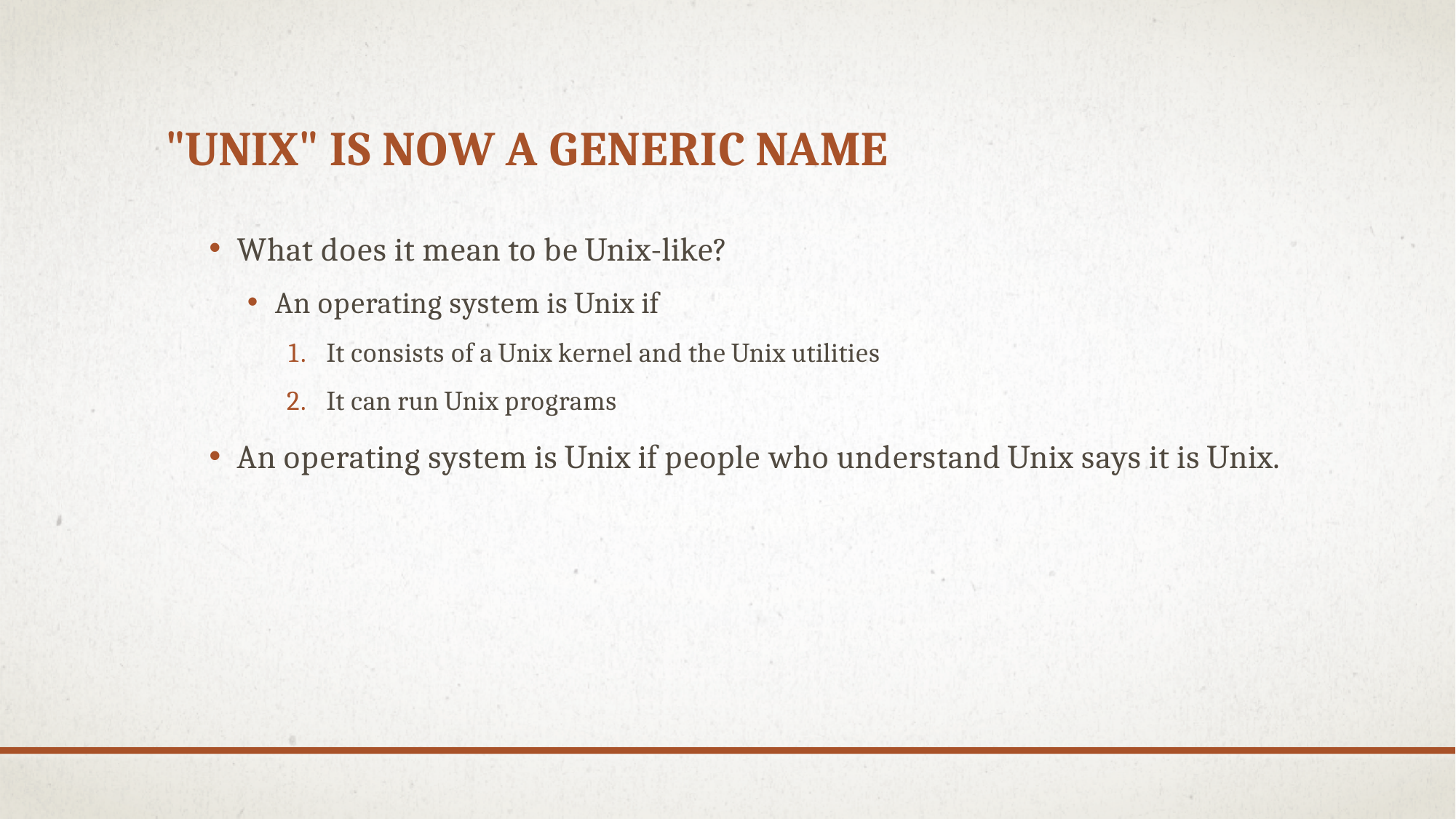

# "Unix" Is Now a Generic Name
What does it mean to be Unix-like?
An operating system is Unix if
It consists of a Unix kernel and the Unix utilities
It can run Unix programs
An operating system is Unix if people who understand Unix says it is Unix.